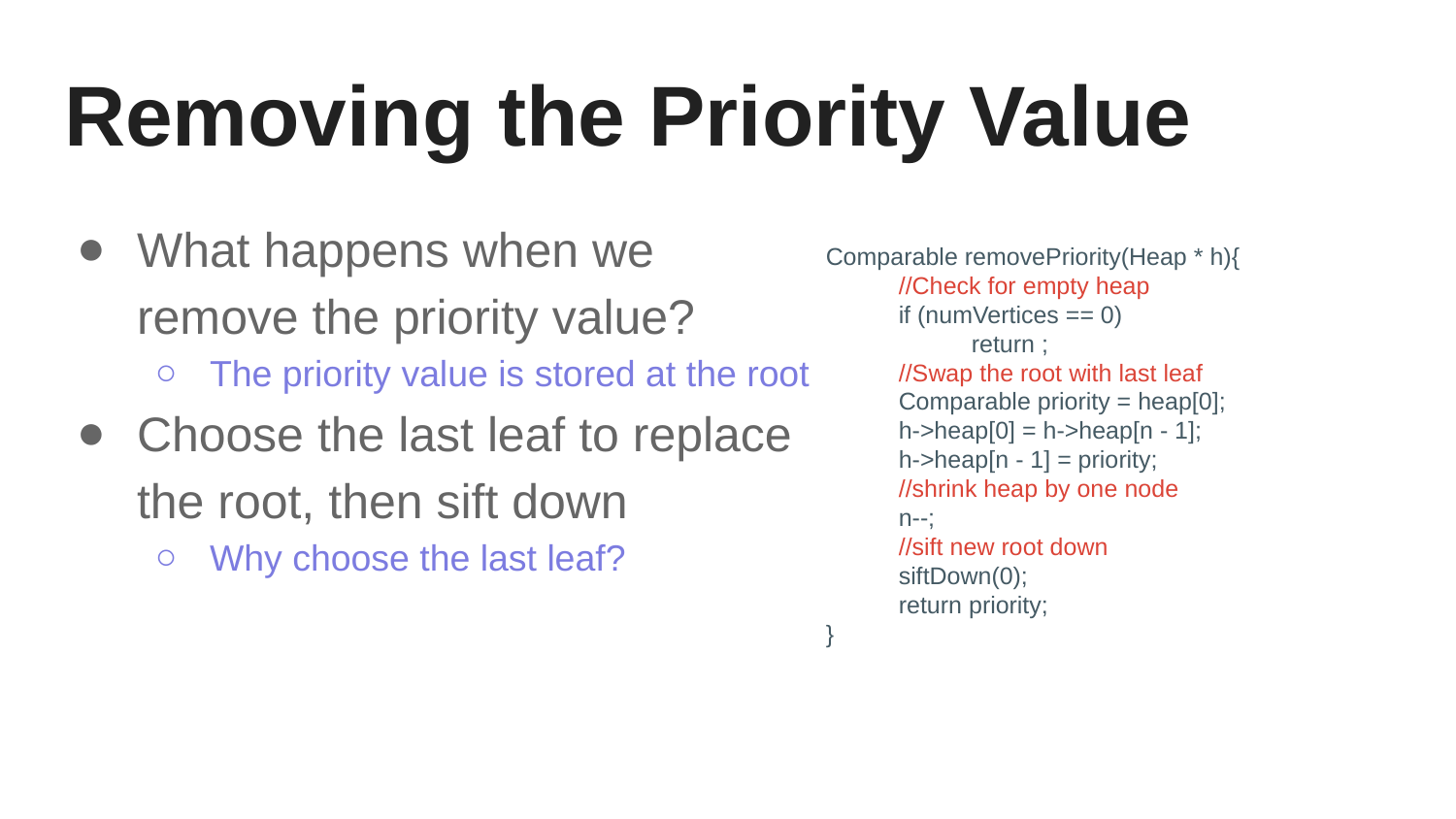

# Removing the Priority Value
What happens when we remove the priority value?
The priority value is stored at the root
Choose the last leaf to replace the root, then sift down
Why choose the last leaf?
Comparable removePriority(Heap * h){
//Check for empty heap
if (numVertices == 0)
return ;
//Swap the root with last leaf
Comparable priority = heap[0];
h->heap[0] = h->heap[n - 1];
h->heap[n - 1] = priority;
//shrink heap by one node
n--;
//sift new root down
siftDown(0);
return priority;
}